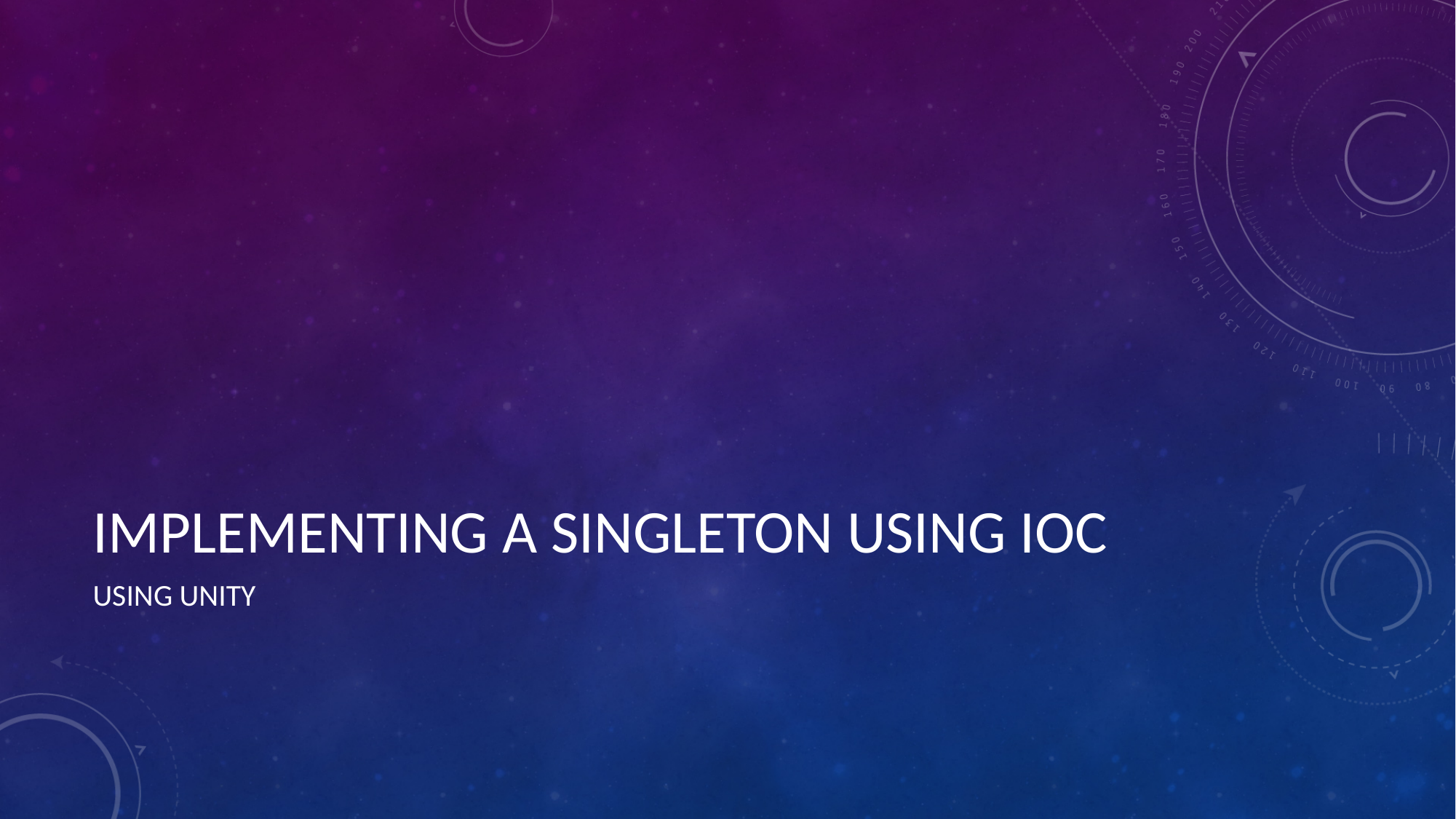

# Implementing a Singleton using IOC
Using Unity